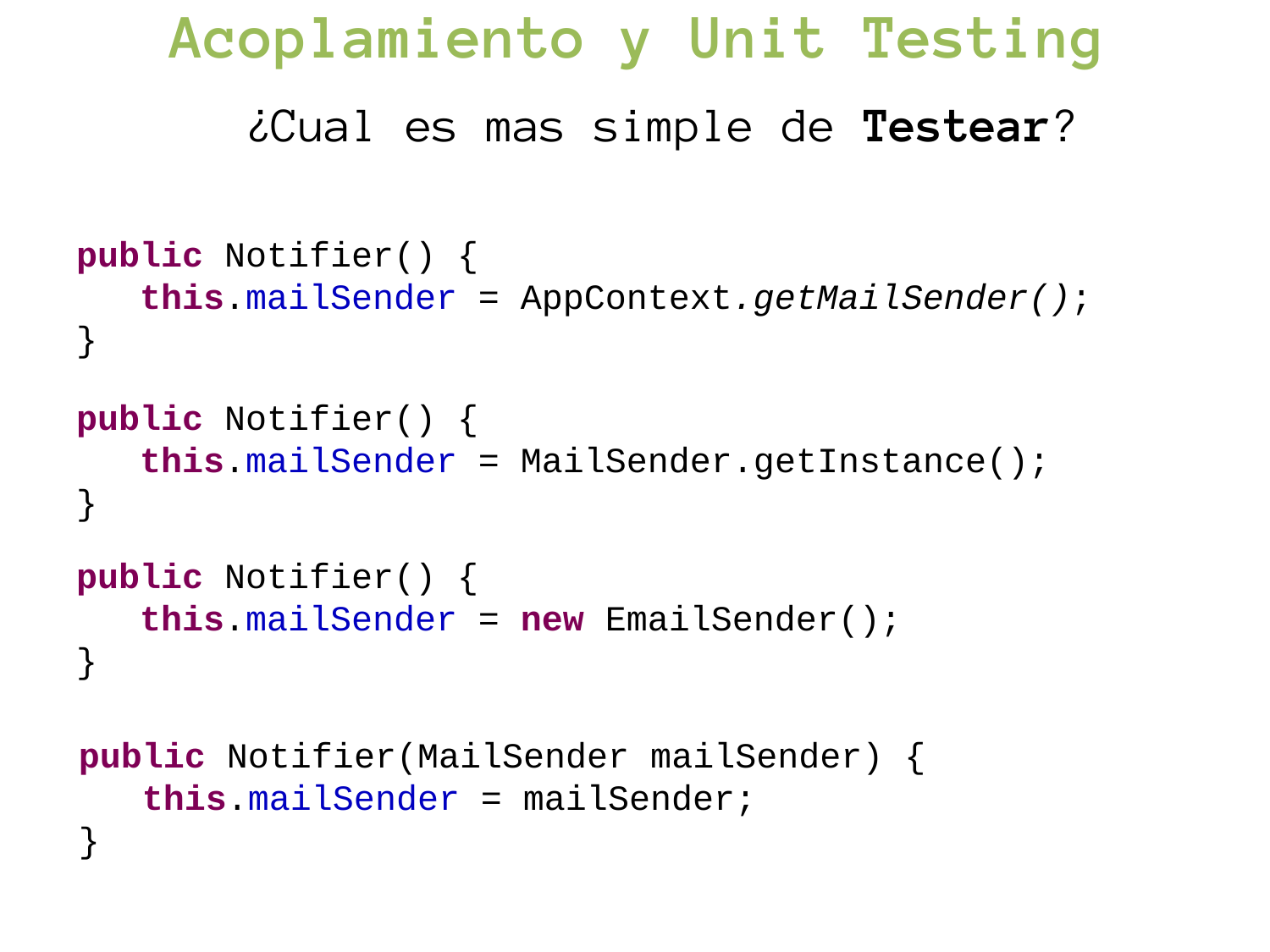

# Acoplamiento y Unit Testing
¿Cual es mas simple de Testear?
public Notifier() {
	this.mailSender = AppContext.getMailSender();
}
public Notifier() {
	this.mailSender = MailSender.getInstance();
}
public Notifier() {
	this.mailSender = new EmailSender();
}
public Notifier(MailSender mailSender) {
	this.mailSender = mailSender;
}